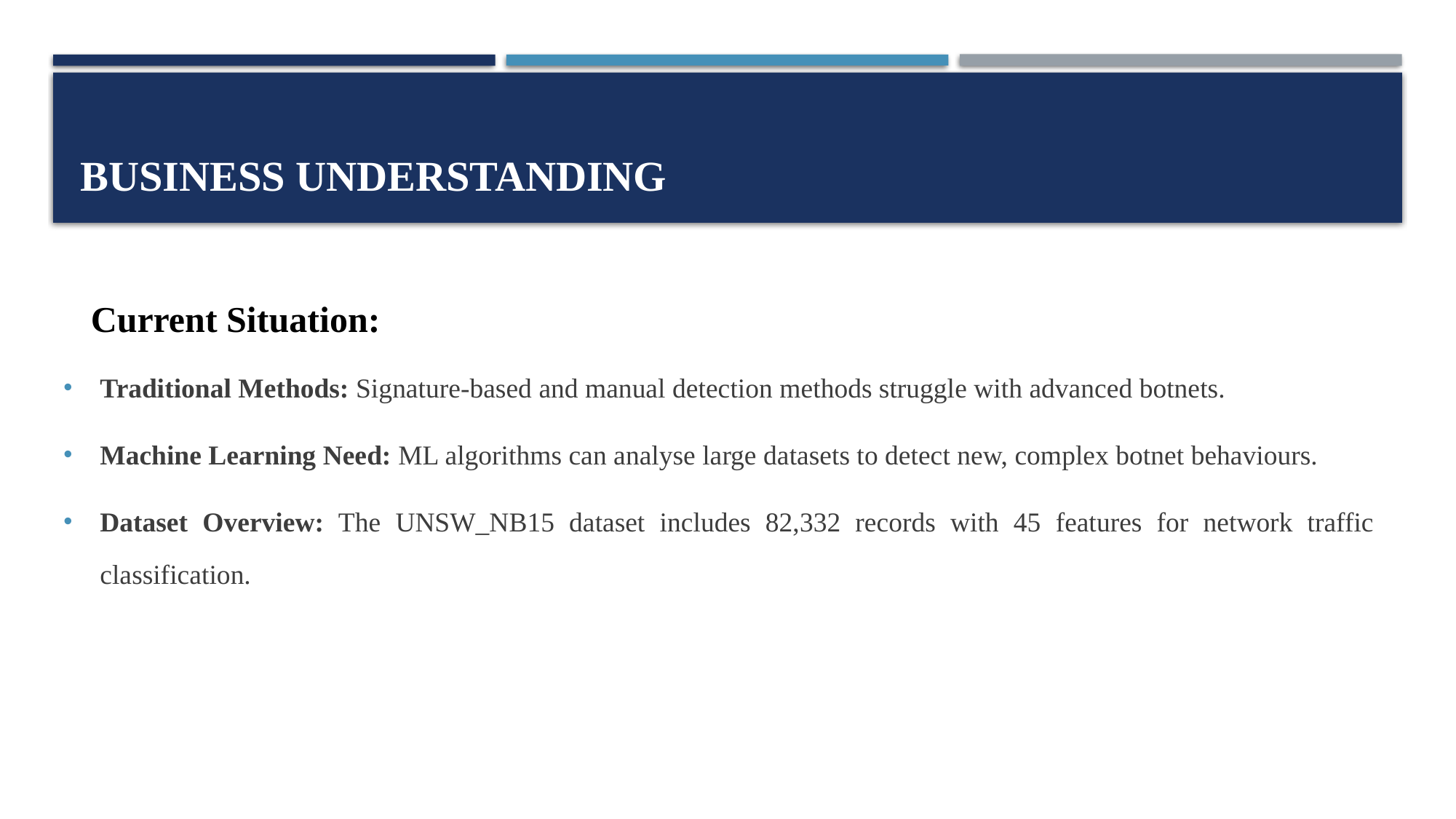

# BUSINESS UNDERSTANDING
   Current Situation:
Traditional Methods: Signature-based and manual detection methods struggle with advanced botnets.
Machine Learning Need: ML algorithms can analyse large datasets to detect new, complex botnet behaviours.
Dataset Overview: The UNSW_NB15 dataset includes 82,332 records with 45 features for network traffic classification.